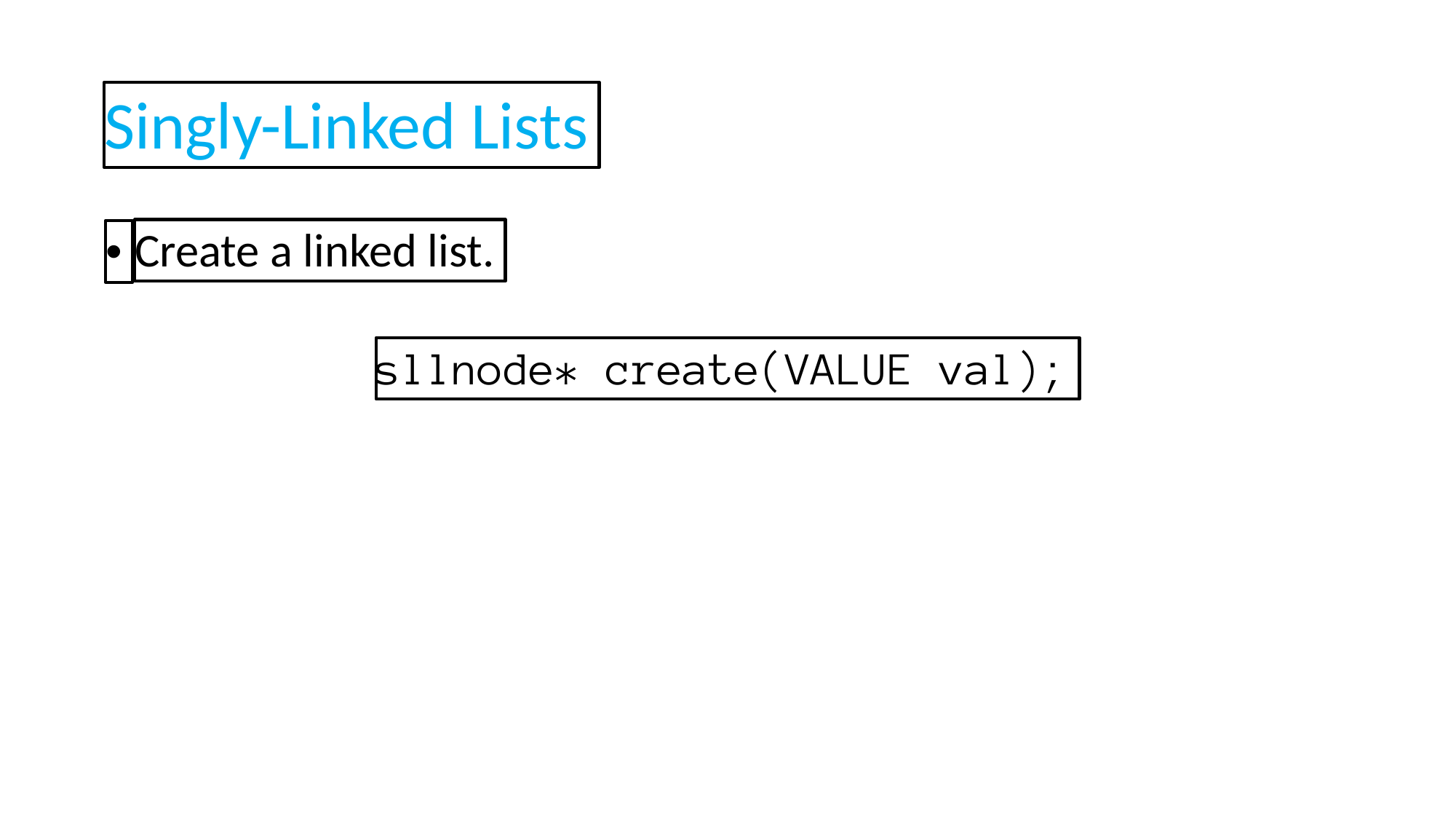

Singly-Linked Lists
Create a linked list.
•
sllnode* create(VALUE val);